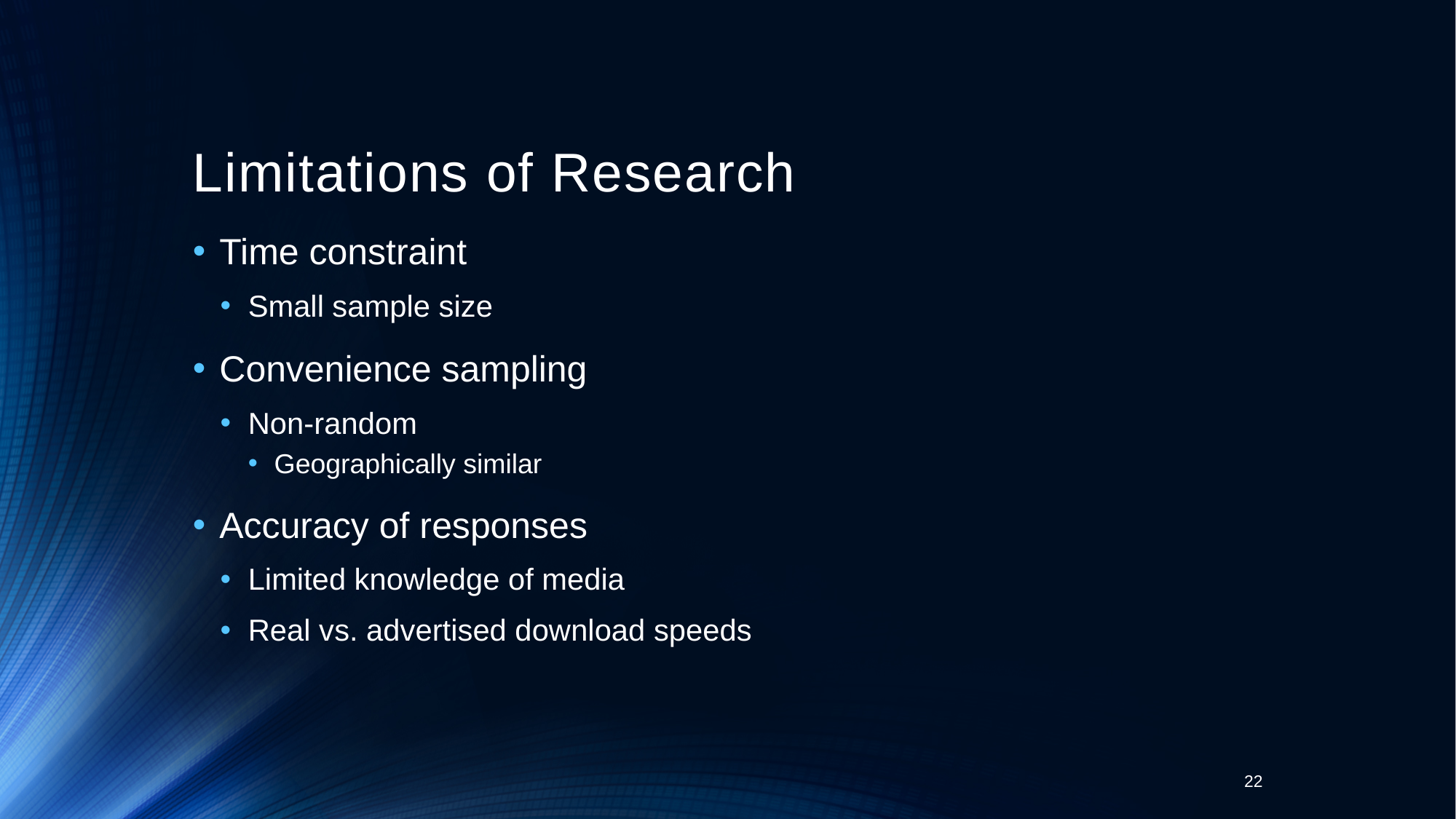

# Limitations of Research
Time constraint
Small sample size
Convenience sampling
Non-random
Geographically similar
Accuracy of responses
Limited knowledge of media
Real vs. advertised download speeds
22